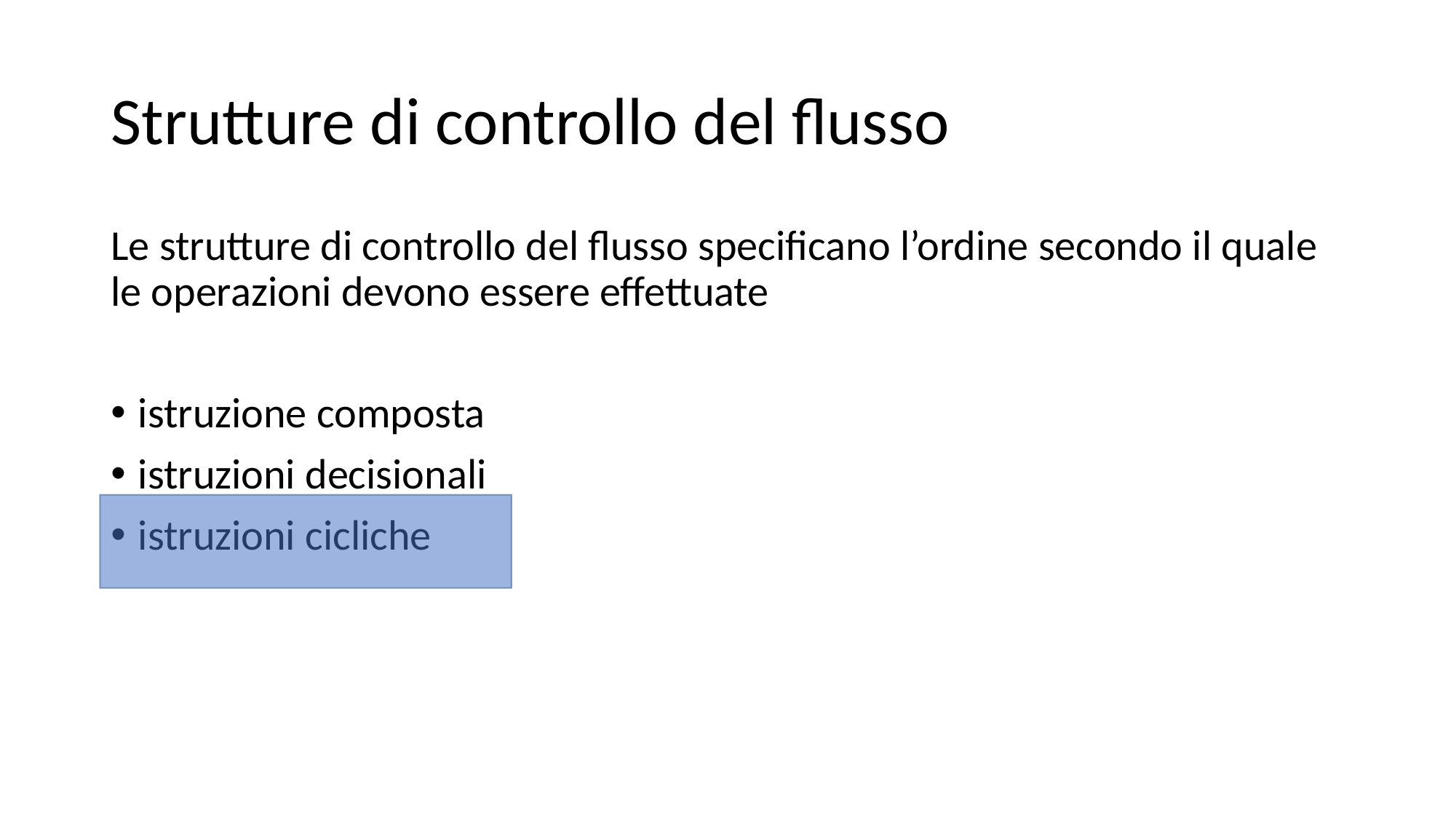

# Strutture di controllo del flusso
Le strutture di controllo del flusso specificano l’ordine secondo il quale le operazioni devono essere effettuate

istruzione composta
istruzioni decisionali
istruzioni cicliche